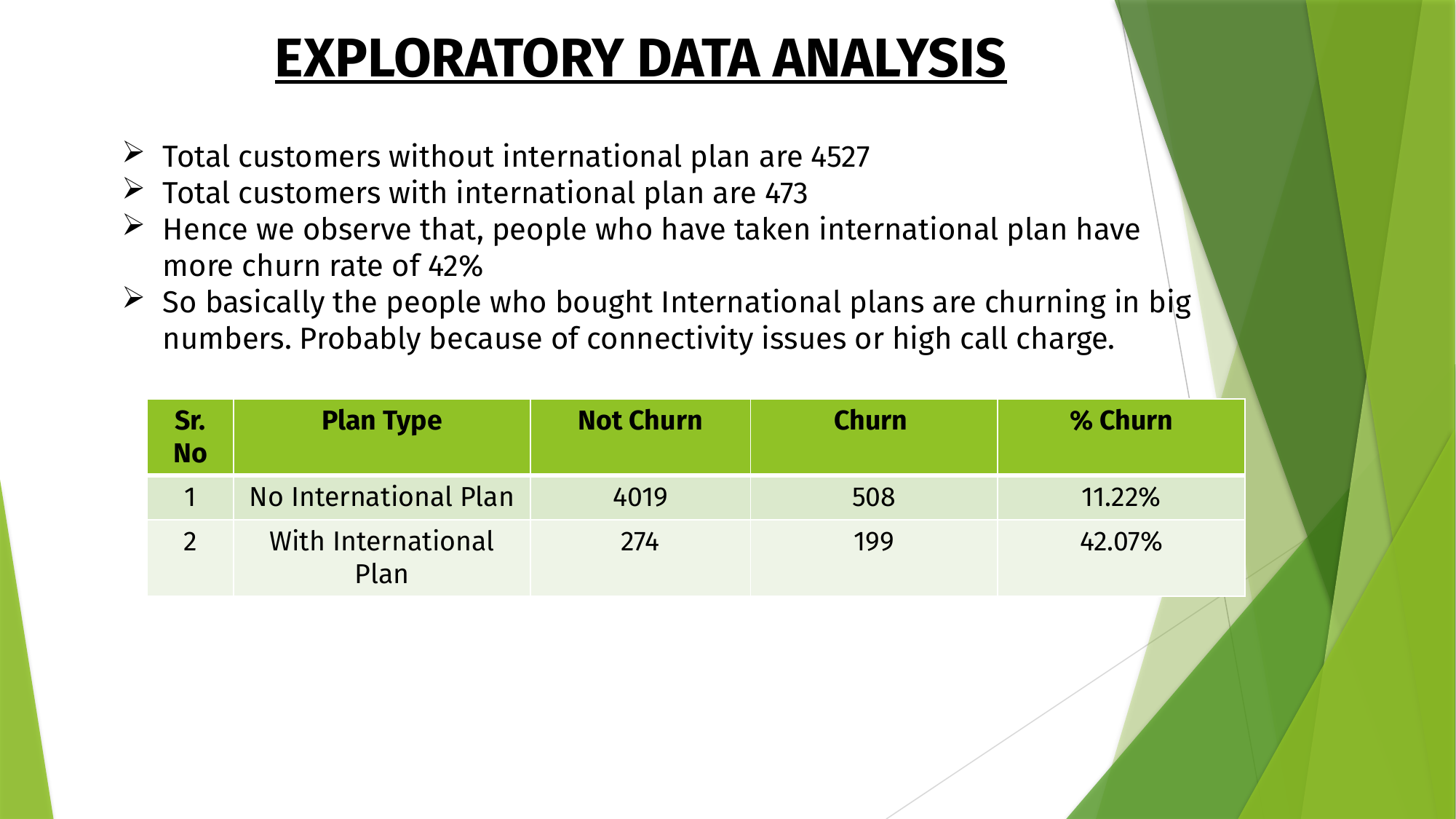

# EXPLORATORY DATA ANALYSIS
Total customers without international plan are 4527
Total customers with international plan are 473
Hence we observe that, people who have taken international plan have more churn rate of 42%
So basically the people who bought International plans are churning in big numbers. Probably because of connectivity issues or high call charge.
| Sr. No | Plan Type | Not Churn | Churn | % Churn |
| --- | --- | --- | --- | --- |
| 1 | No International Plan | 4019 | 508 | 11.22% |
| 2 | With International Plan | 274 | 199 | 42.07% |